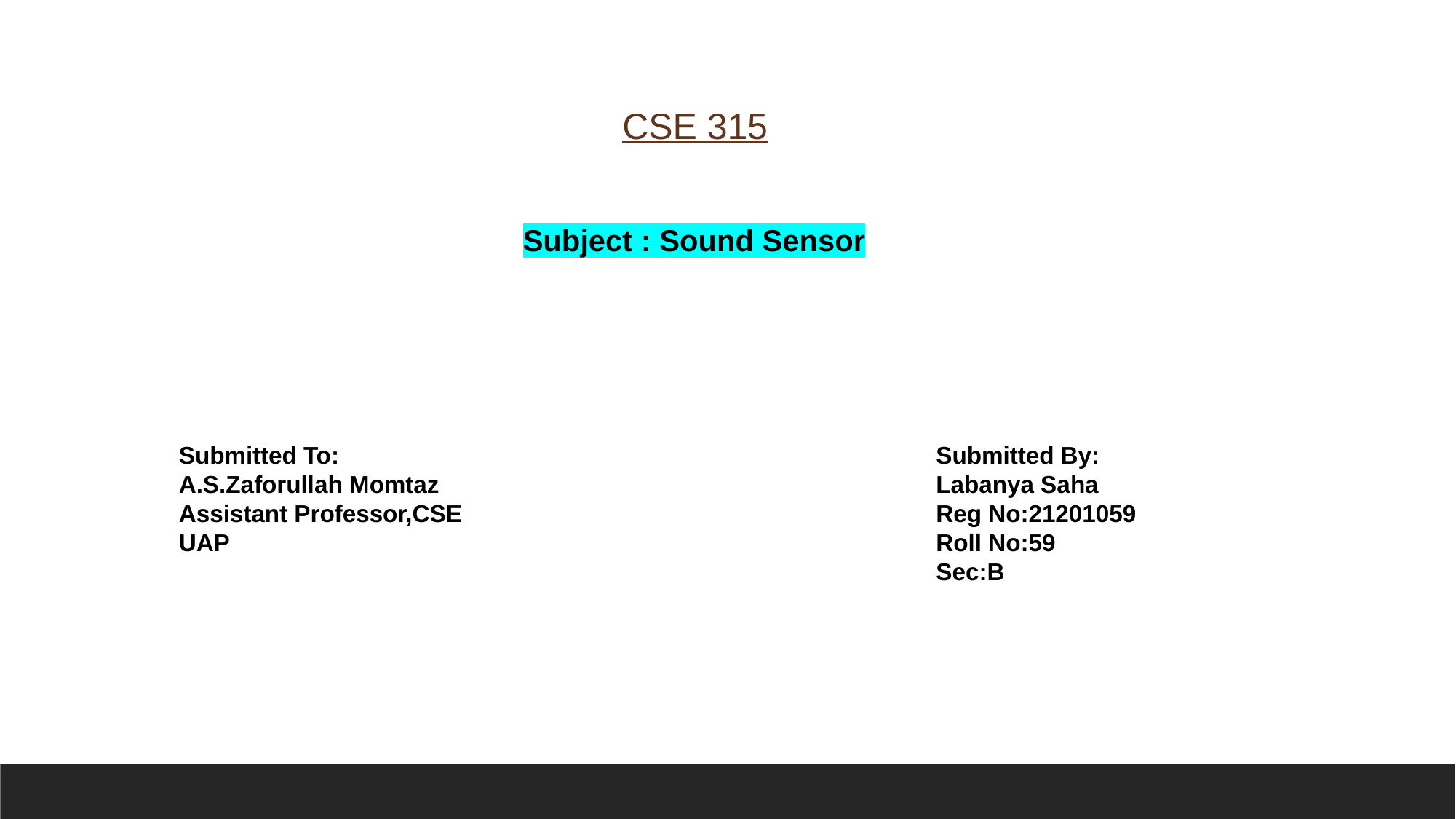

CSE 315
Subject : Sound Sensor
Submitted To:
A.S.Zaforullah Momtaz
Assistant Professor,CSE
UAP
Submitted By:
Labanya Saha
Reg No:21201059
Roll No:59
Sec:B